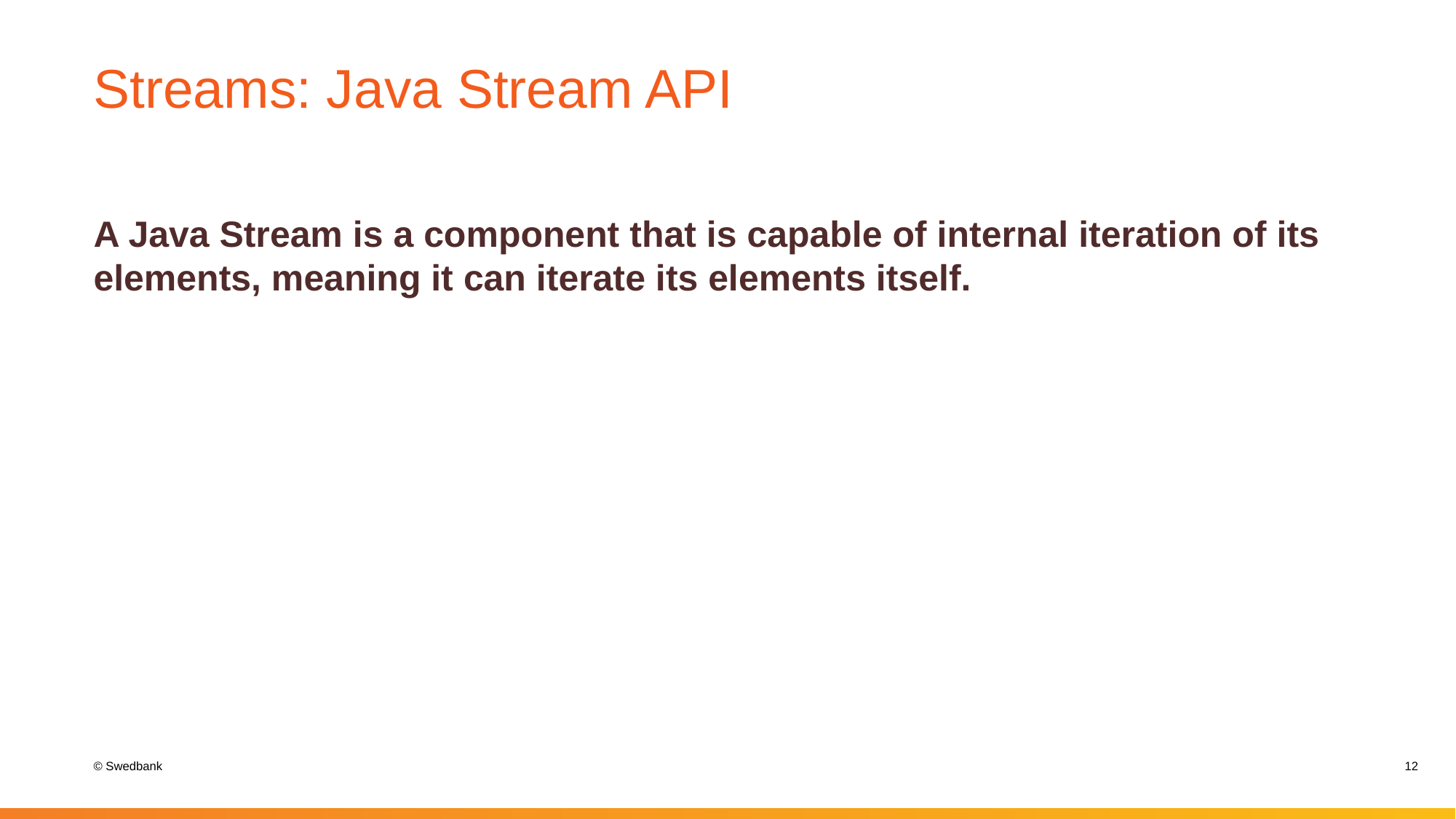

# Streams: Java Stream API
A Java Stream is a component that is capable of internal iteration of its elements, meaning it can iterate its elements itself.

12